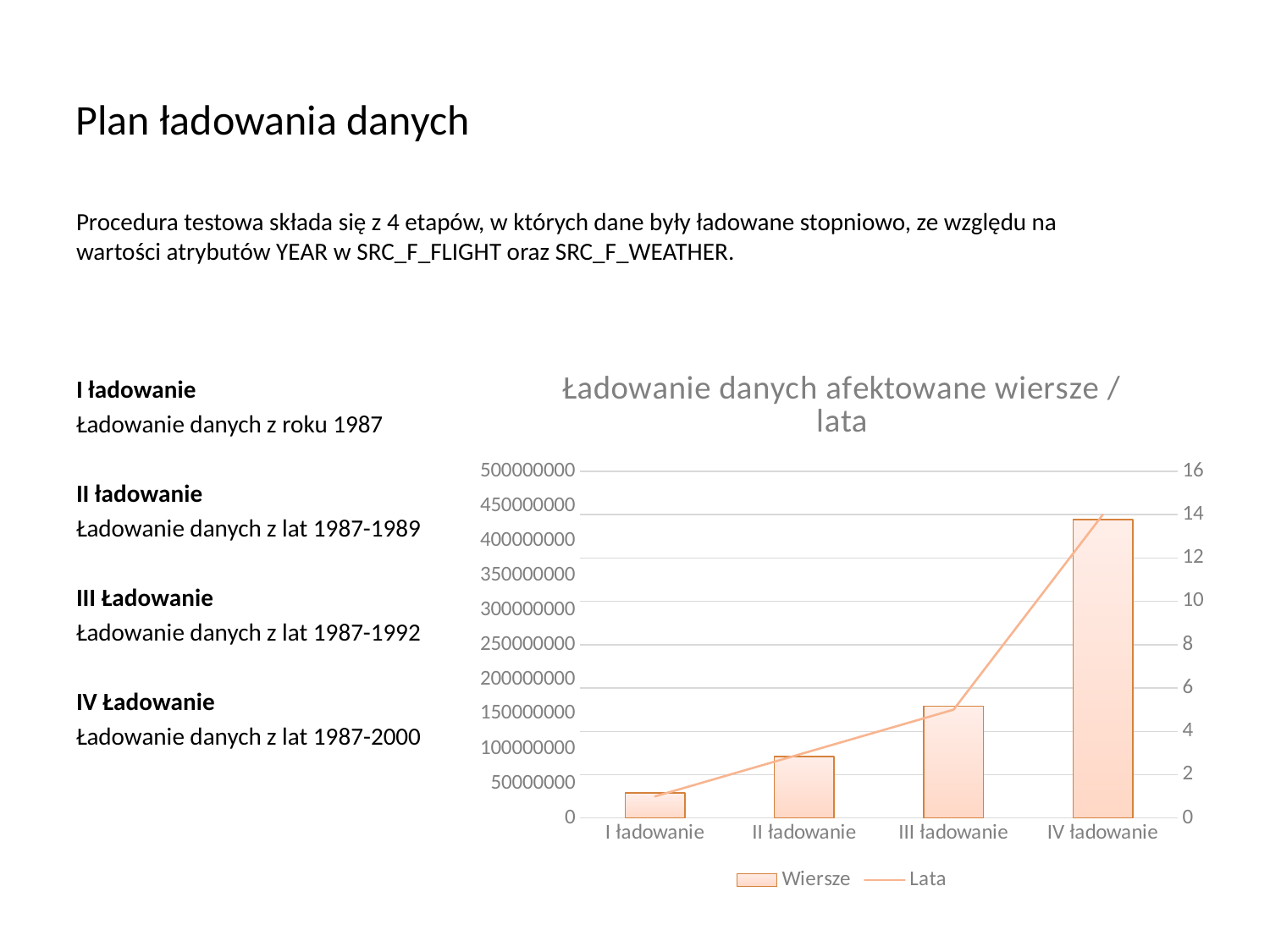

Plan ładowania danych
Procedura testowa składa się z 4 etapów, w których dane były ładowane stopniowo, ze względu na wartości atrybutów YEAR w SRC_F_FLIGHT oraz SRC_F_WEATHER.

I ładowanie
Ładowanie danych z roku 1987

II ładowanie
Ładowanie danych z lat 1987-1989

III Ładowanie
Ładowanie danych z lat 1987-1992

IV Ładowanie
Ładowanie danych z lat 1987-2000

### Chart: Ładowanie danych afektowane wiersze / lata

| Category | Wiersze | Lata |
|---|---|---|
| I ładowanie | 36283213.0 | 1.0 |
| II ładowanie | 88551676.0 | 3.0 |
| III ładowanie | 161402440.0 | 5.0 |
| IV ładowanie | 430673661.0 | 14.0 |